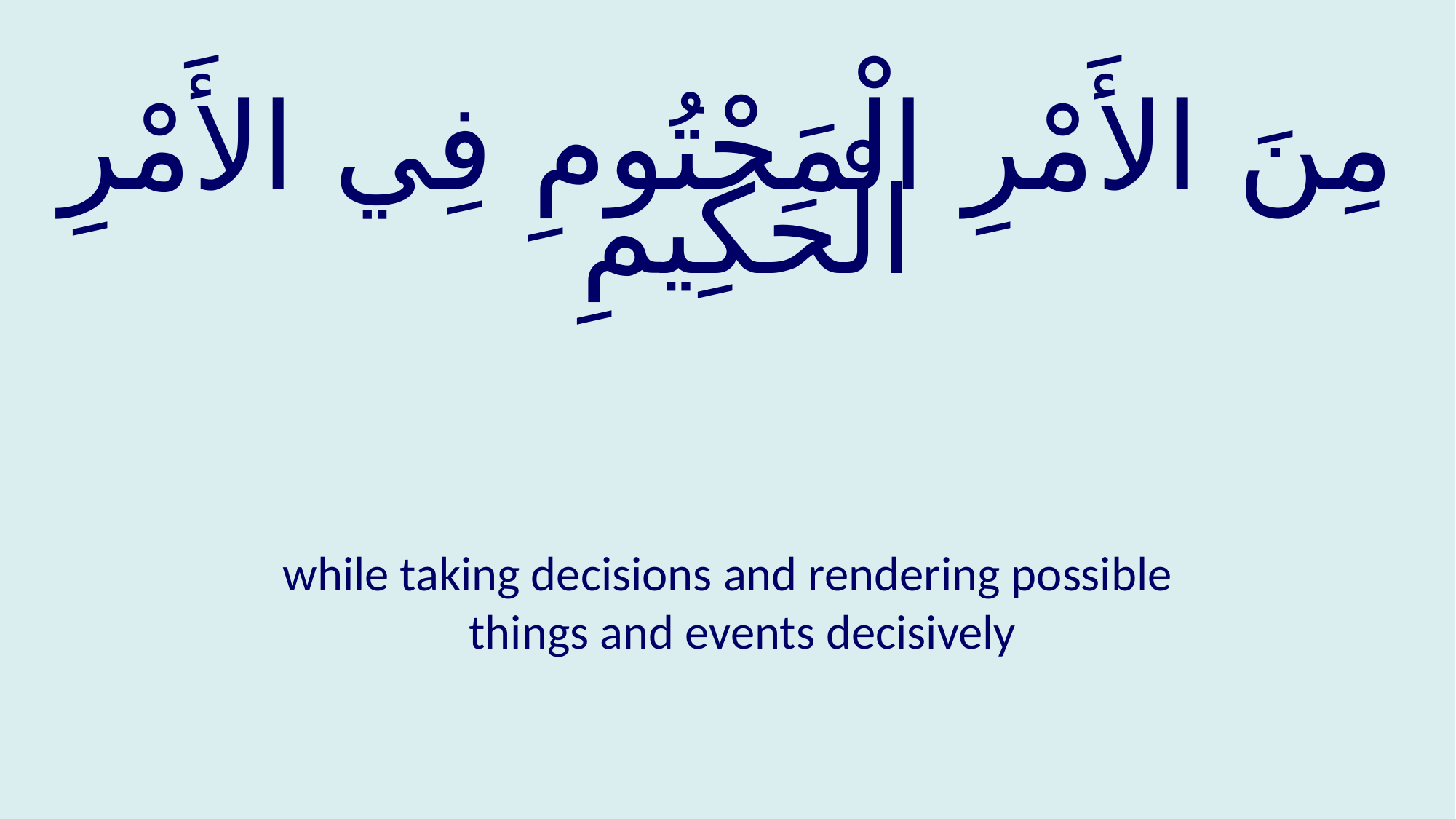

# مِنَ الأَمْرِ الْمَحْتُومِ فِي الأَمْرِ الْحَكِيمِ
while taking decisions and rendering possible things and events decisively